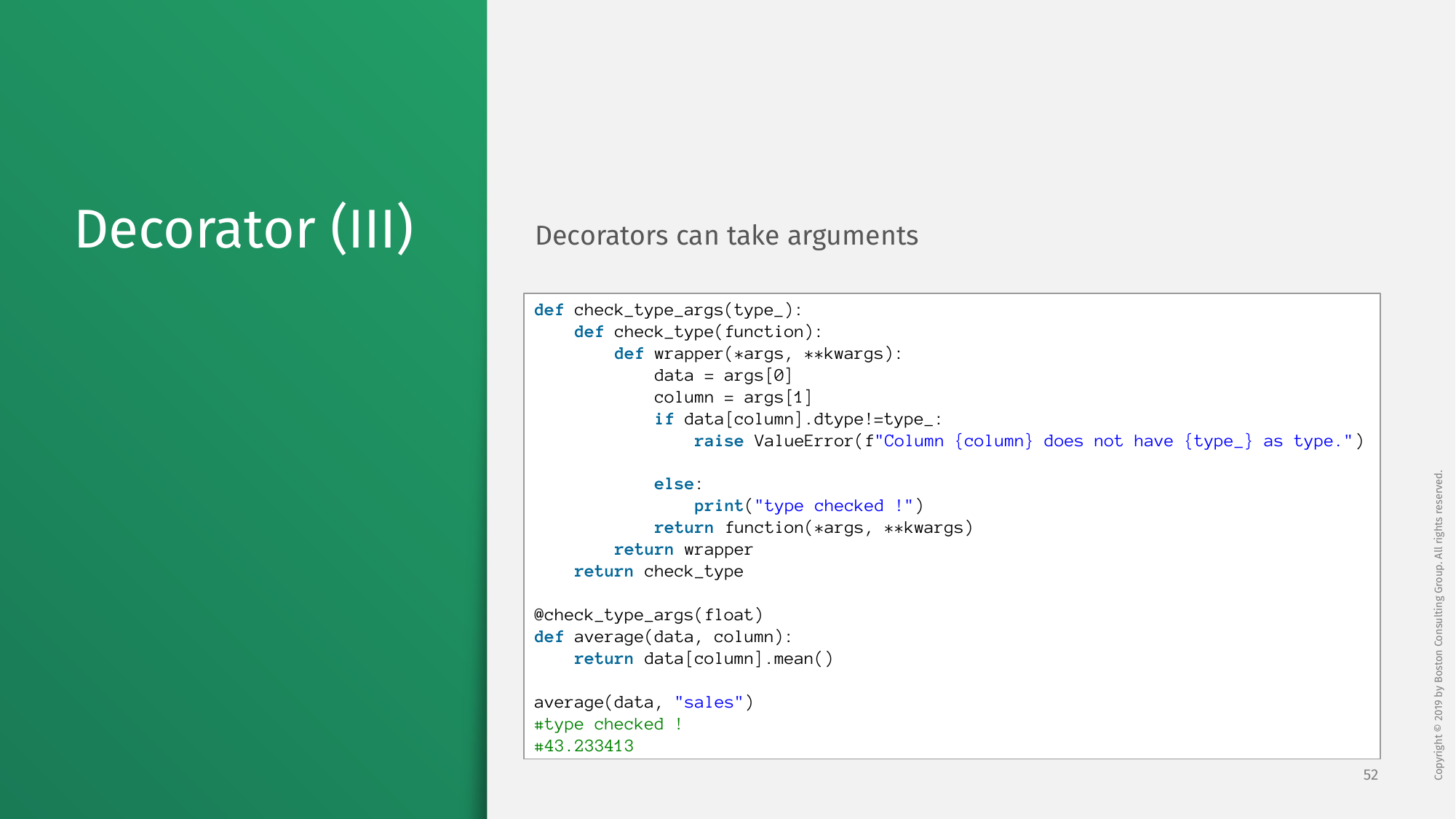

Decorator (III)
Decorators can take arguments

def check_type_args(type_):
    def check_type(function):
        def wrapper(*args, **kwargs):
            data = args[0]
            column = args[1]
            if data[column].dtype!=type_:
                raise ValueError(f"Column {column} does not have {type_} as type.")
            else:
                print("type checked !")
            return function(*args, **kwargs)
        return wrapper
    return check_type

@check_type_args(float)
def average(data, column):
    return data[column].mean()

average(data, "sales")
#type checked !
#43.233413